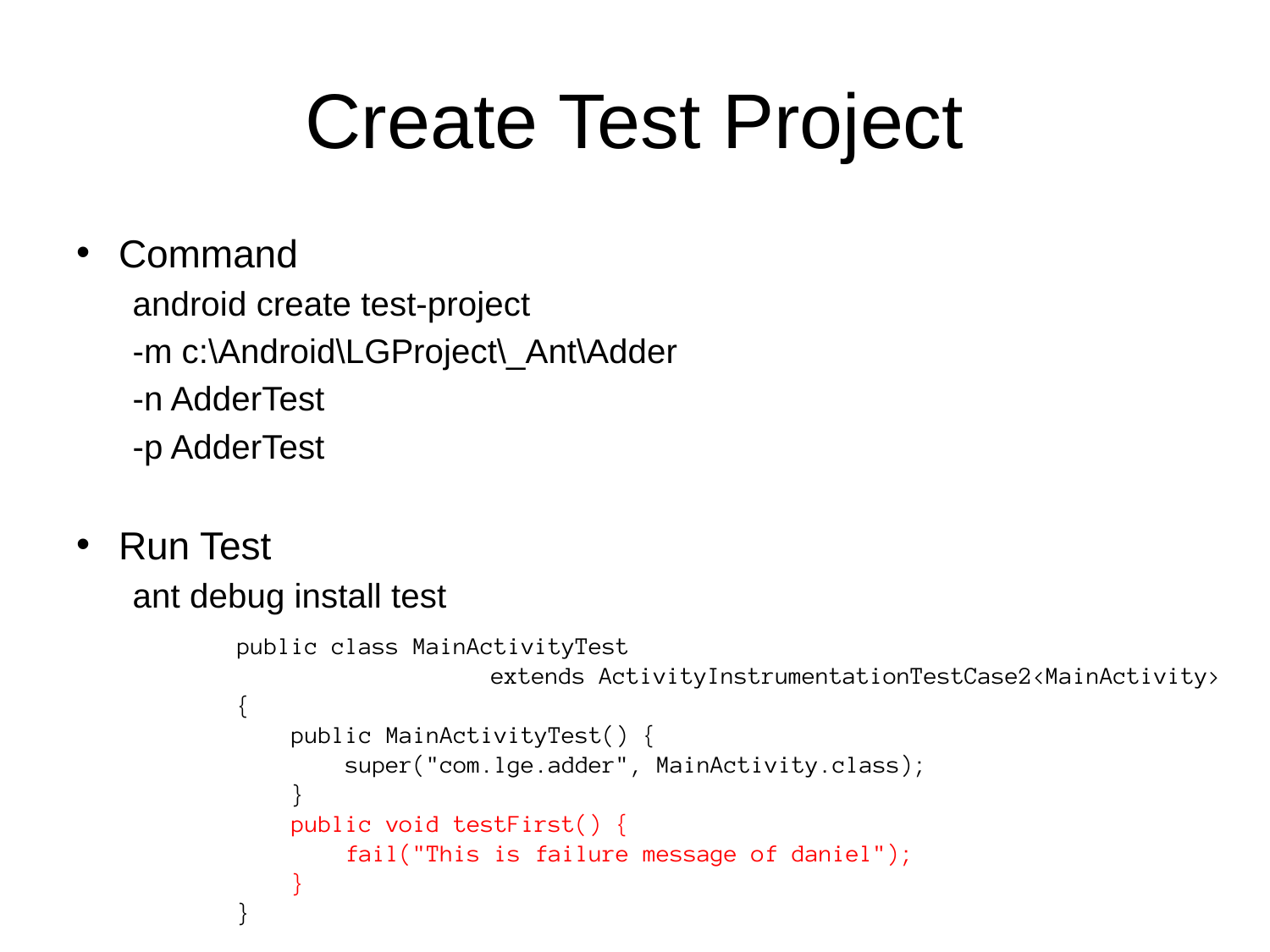

# Create Test Project
Command
android create test-project
	-m c:\Android\LGProject\_Ant\Adder
	-n AdderTest
	-p AdderTest

Run Test
ant debug install test

public class MainActivityTest
		extends ActivityInstrumentationTestCase2<MainActivity> {
    public MainActivityTest() {
        super("com.lge.adder", MainActivity.class);
    }
    public void testFirst() {
        fail("This is failure message of daniel");
    }
}